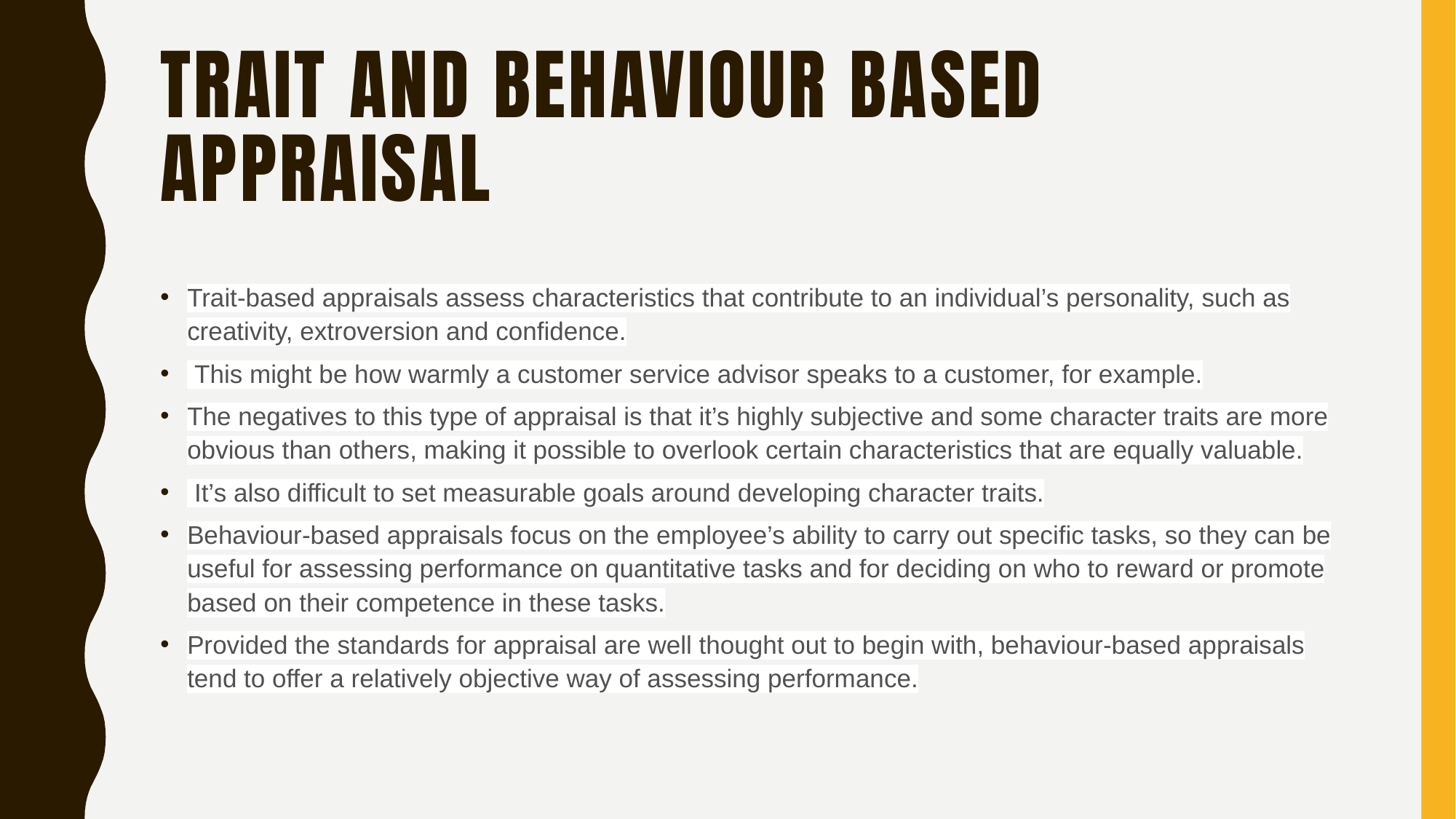

# Trait and Behaviour Based Appraisal
Trait-based appraisals assess characteristics that contribute to an individual’s personality, such as creativity, extroversion and confidence.
 This might be how warmly a customer service advisor speaks to a customer, for example.
The negatives to this type of appraisal is that it’s highly subjective and some character traits are more obvious than others, making it possible to overlook certain characteristics that are equally valuable.
 It’s also difficult to set measurable goals around developing character traits.
Behaviour-based appraisals focus on the employee’s ability to carry out specific tasks, so they can be useful for assessing performance on quantitative tasks and for deciding on who to reward or promote based on their competence in these tasks.
Provided the standards for appraisal are well thought out to begin with, behaviour-based appraisals tend to offer a relatively objective way of assessing performance.